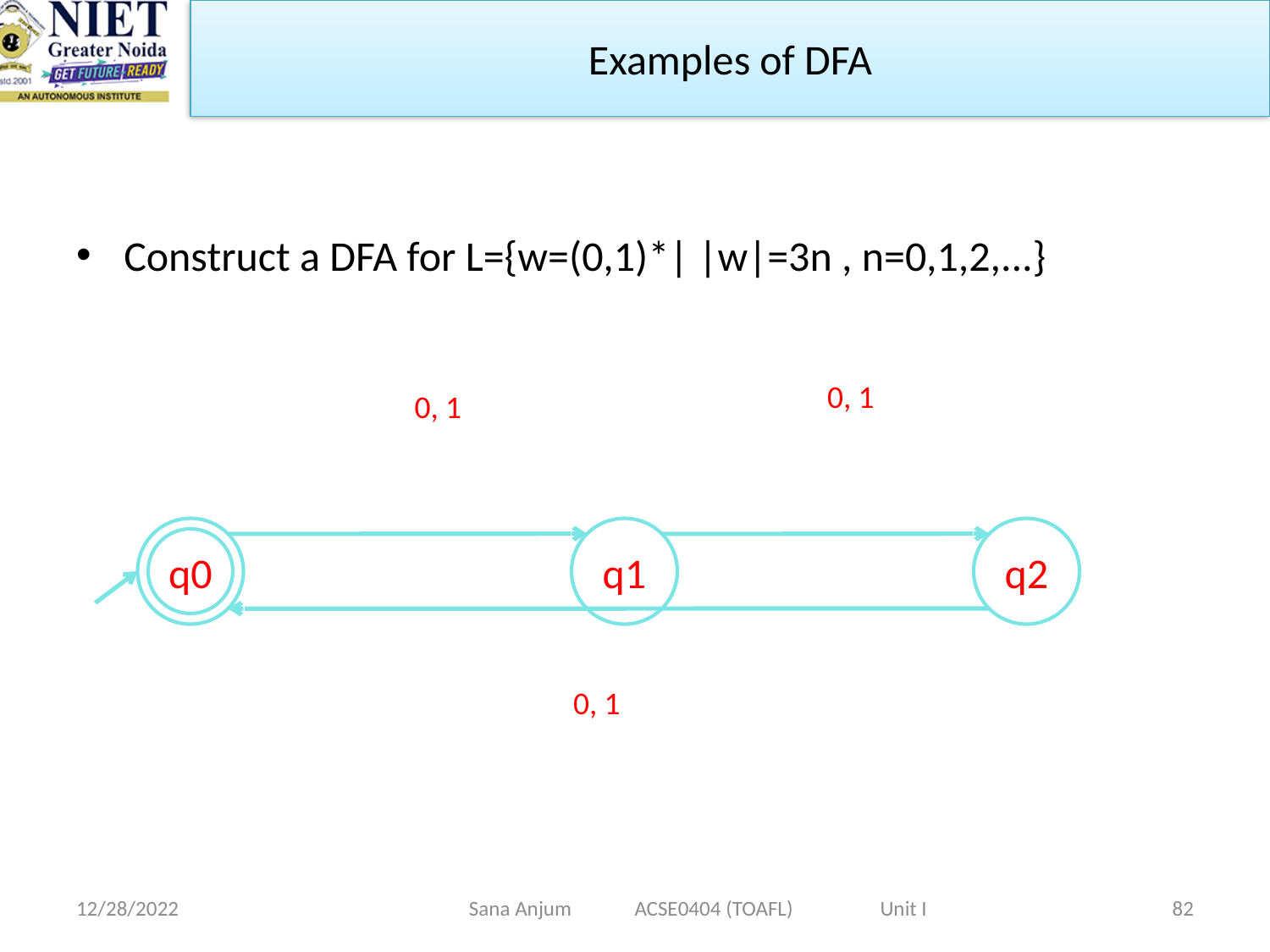

Examples of DFA
Construct a DFA for L={w=(0,1)*| |w|=3n , n=0,1,2,...}
0, 1
0, 1
q1
q2

0, 1
q0
12/28/2022
Sana Anjum             ACSE0404 (TOAFL)                  Unit I
82